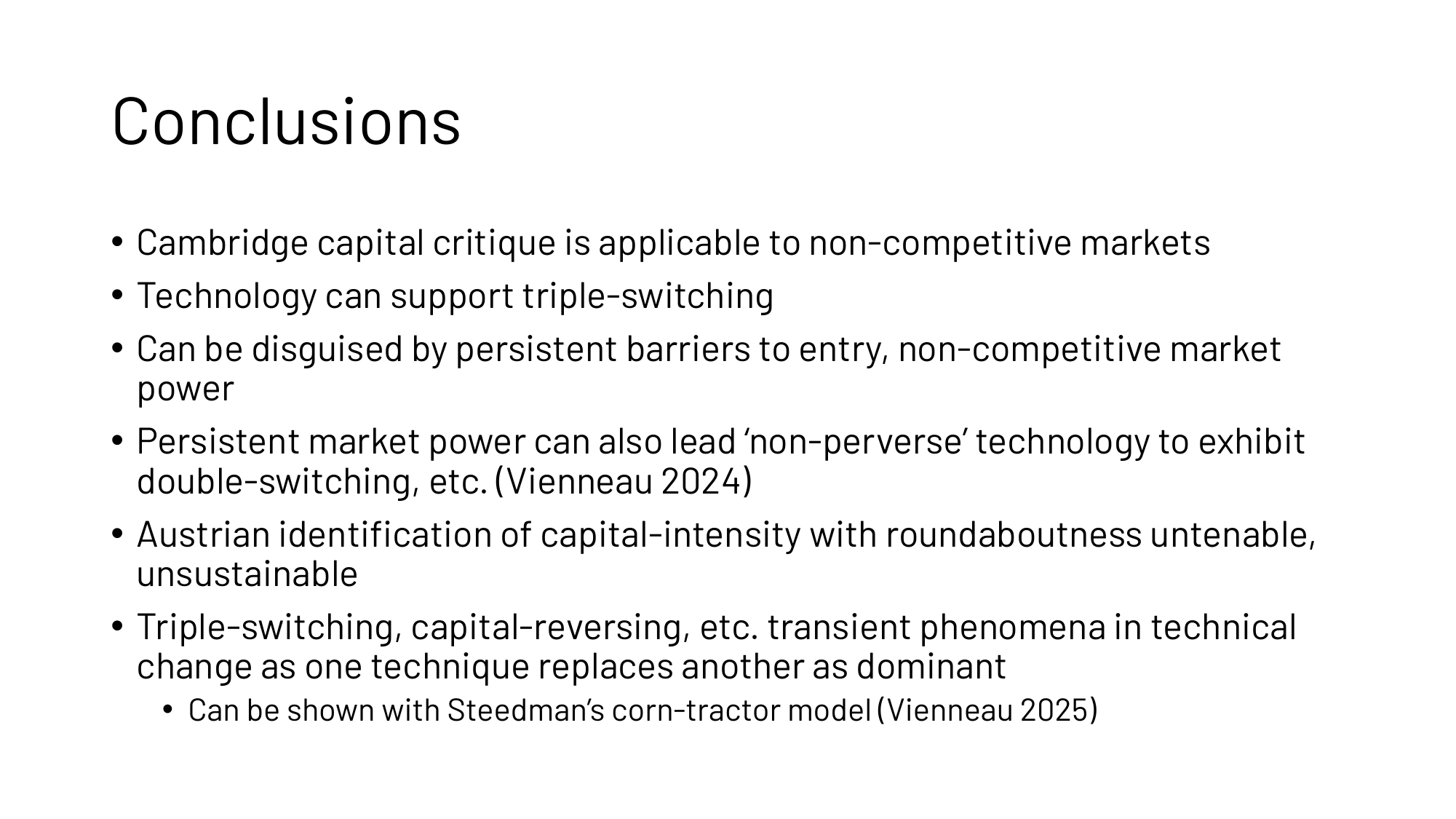

# Conclusions
Cambridge capital critique is applicable to non-competitive markets
Technology can support triple-switching
Can be disguised by persistent barriers to entry, non-competitive market power
Persistent market power can also lead ‘non-perverse’ technology to exhibit double-switching, etc. (Vienneau 2024)
Austrian identification of capital-intensity with roundaboutness untenable, unsustainable
Triple-switching, capital-reversing, etc. transient phenomena in technical change as one technique replaces another as dominant
Can be shown with Steedman’s corn-tractor model (Vienneau 2025)